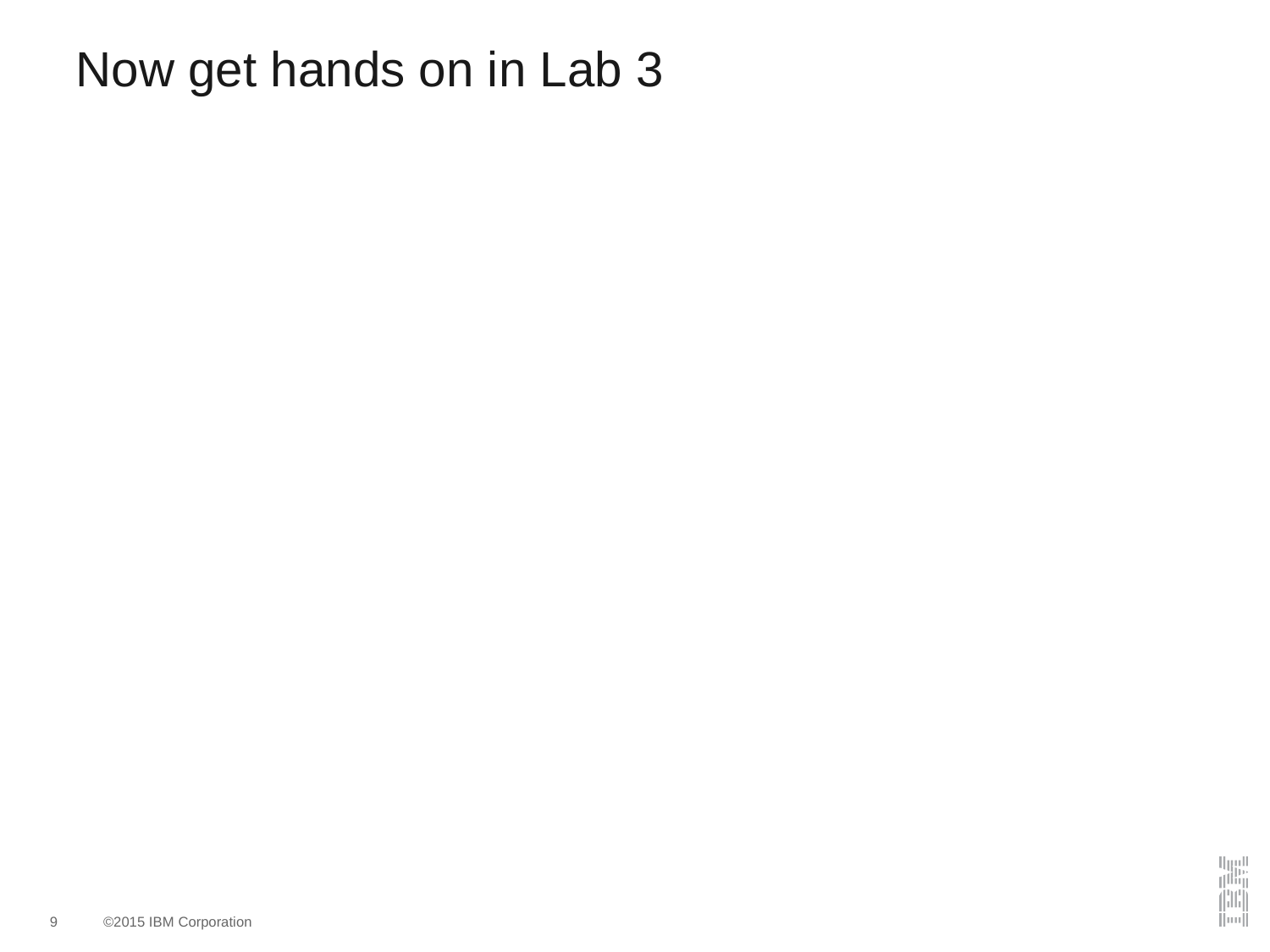

# Now get hands on in Lab 3